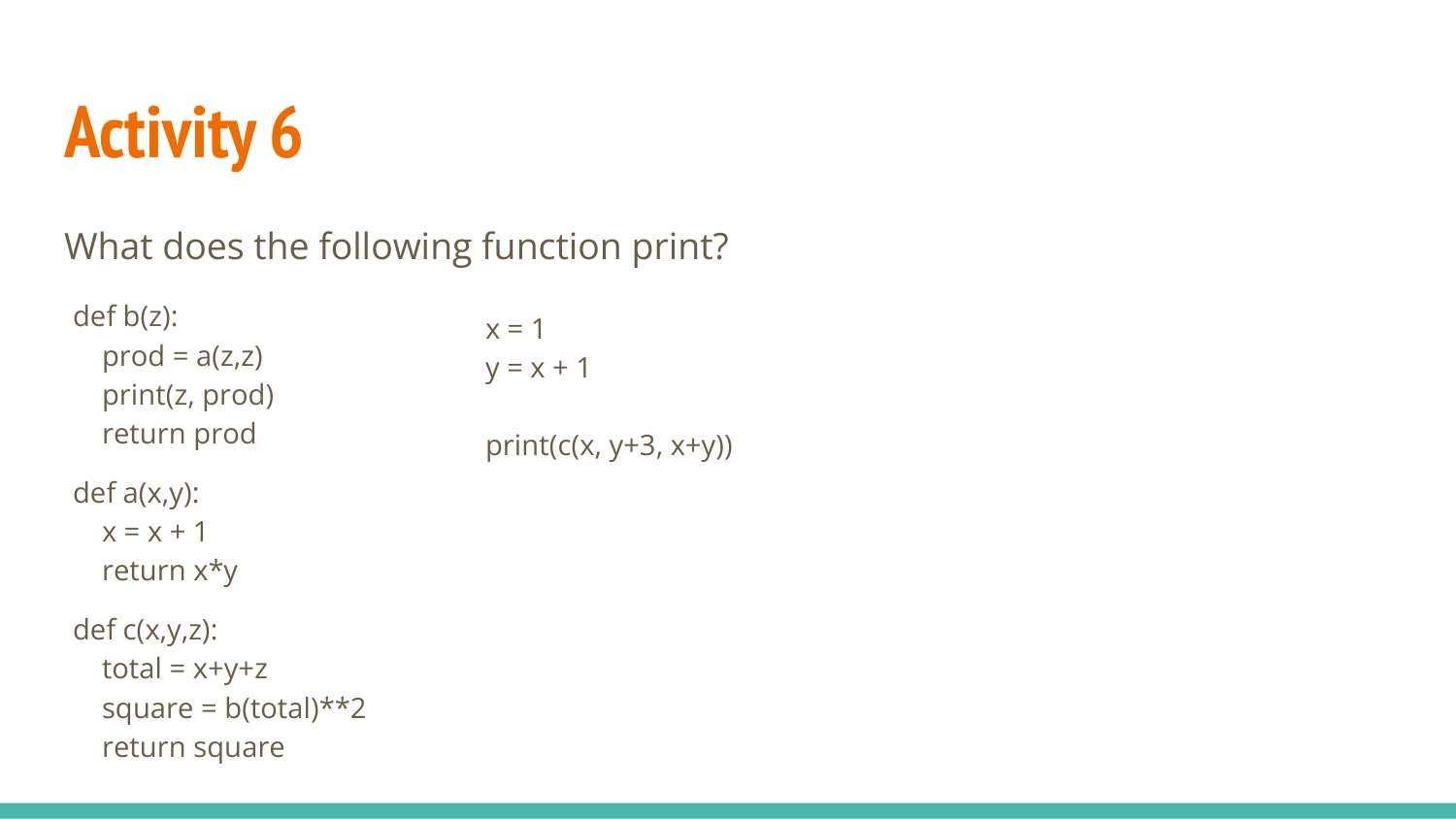

# Activity 6
What does the following function print?
def b(z):
    prod = a(z,z)
    print(z, prod)
    return prod
def a(x,y):
    x = x + 1
    return x*y
def c(x,y,z):
    total = x+y+z
    square = b(total)**2
    return square

x = 1
y = x + 1

print(c(x, y+3, x+y))